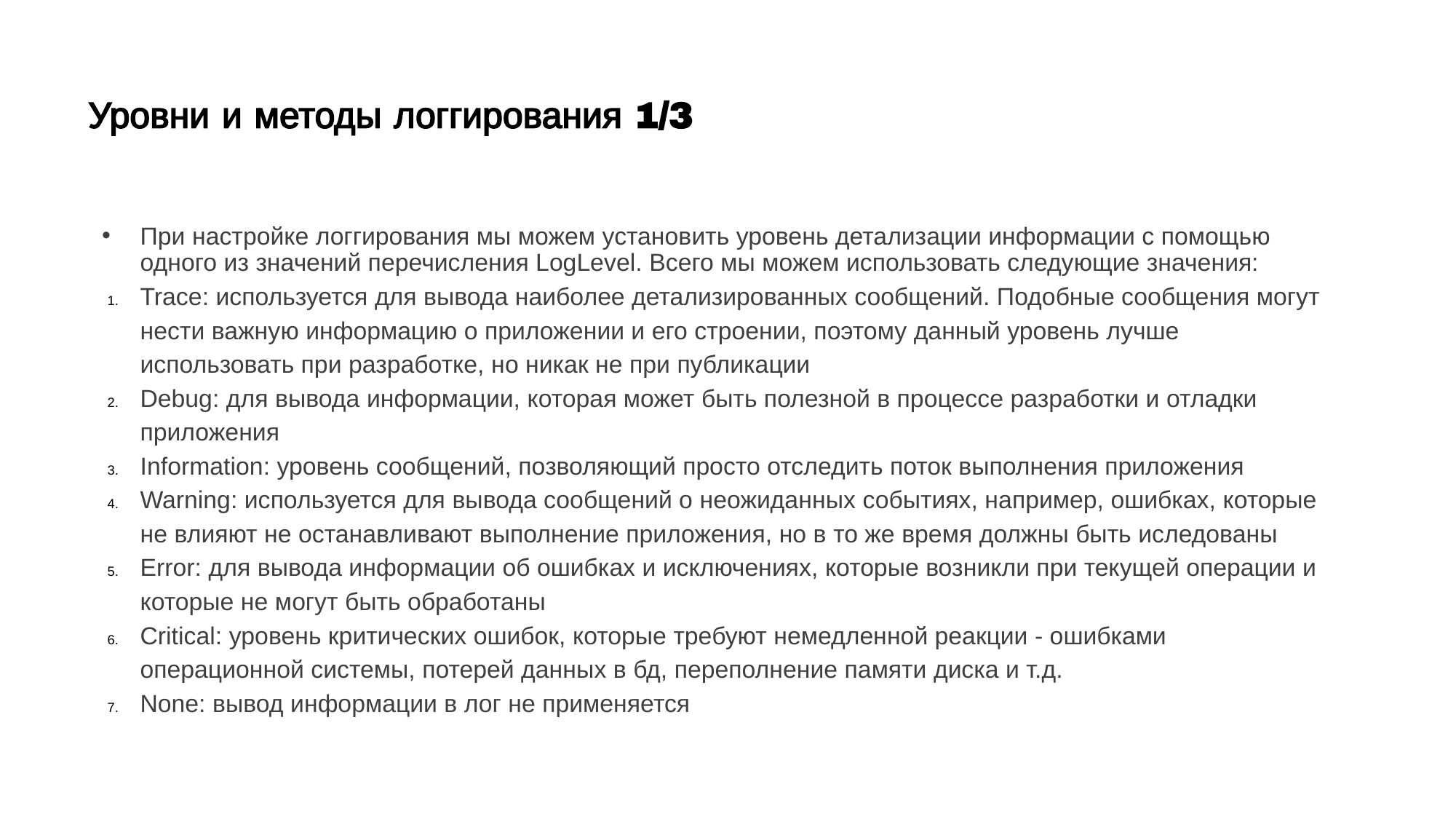

# Уровни и методы логгирования 1/3
При настройке логгирования мы можем установить уровень детализации информации с помощью одного из значений перечисления LogLevel. Всего мы можем использовать следующие значения:
Trace: используется для вывода наиболее детализированных сообщений. Подобные сообщения могут нести важную информацию о приложении и его строении, поэтому данный уровень лучше использовать при разработке, но никак не при публикации
Debug: для вывода информации, которая может быть полезной в процессе разработки и отладки приложения
Information: уровень сообщений, позволяющий просто отследить поток выполнения приложения
Warning: используется для вывода сообщений о неожиданных событиях, например, ошибках, которые не влияют не останавливают выполнение приложения, но в то же время должны быть иследованы
Error: для вывода информации об ошибках и исключениях, которые возникли при текущей операции и которые не могут быть обработаны
Critical: уровень критических ошибок, которые требуют немедленной реакции - ошибками операционной системы, потерей данных в бд, переполнение памяти диска и т.д.
None: вывод информации в лог не применяется